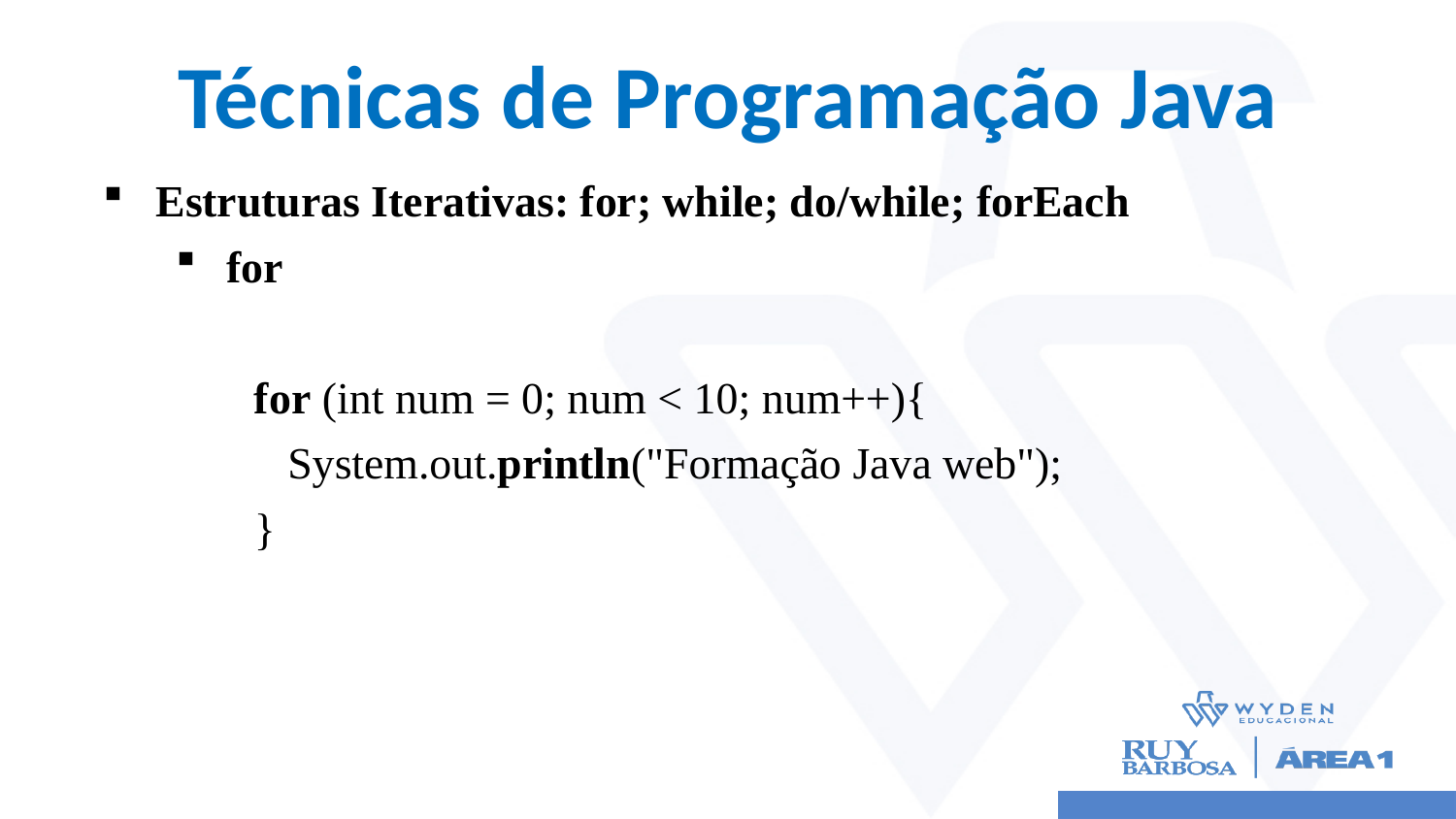

# Técnicas de Programação Java
Estruturas Iterativas: for; while; do/while; forEach
for

for (int num = 0; num < 10; num++){
   System.out.println("Formação Java web");
}